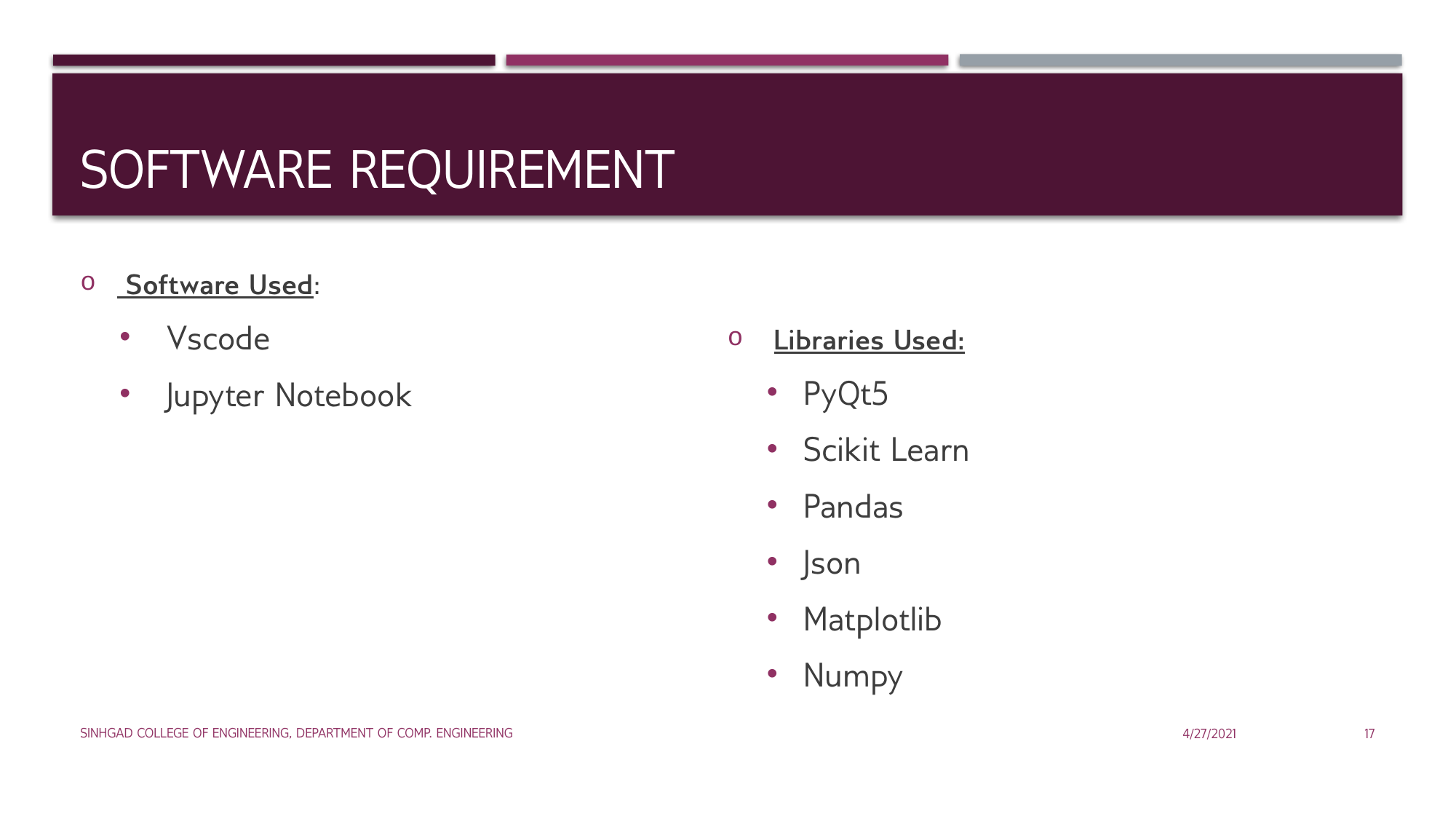

# Software requirement
 Software Used:
 Vscode
 Jupyter Notebook

 Libraries Used:
PyQt5
Scikit Learn
Pandas
Json
Matplotlib
Numpy
Sinhgad College of Engineering, Department of Comp. Engineering
4/27/2021
17